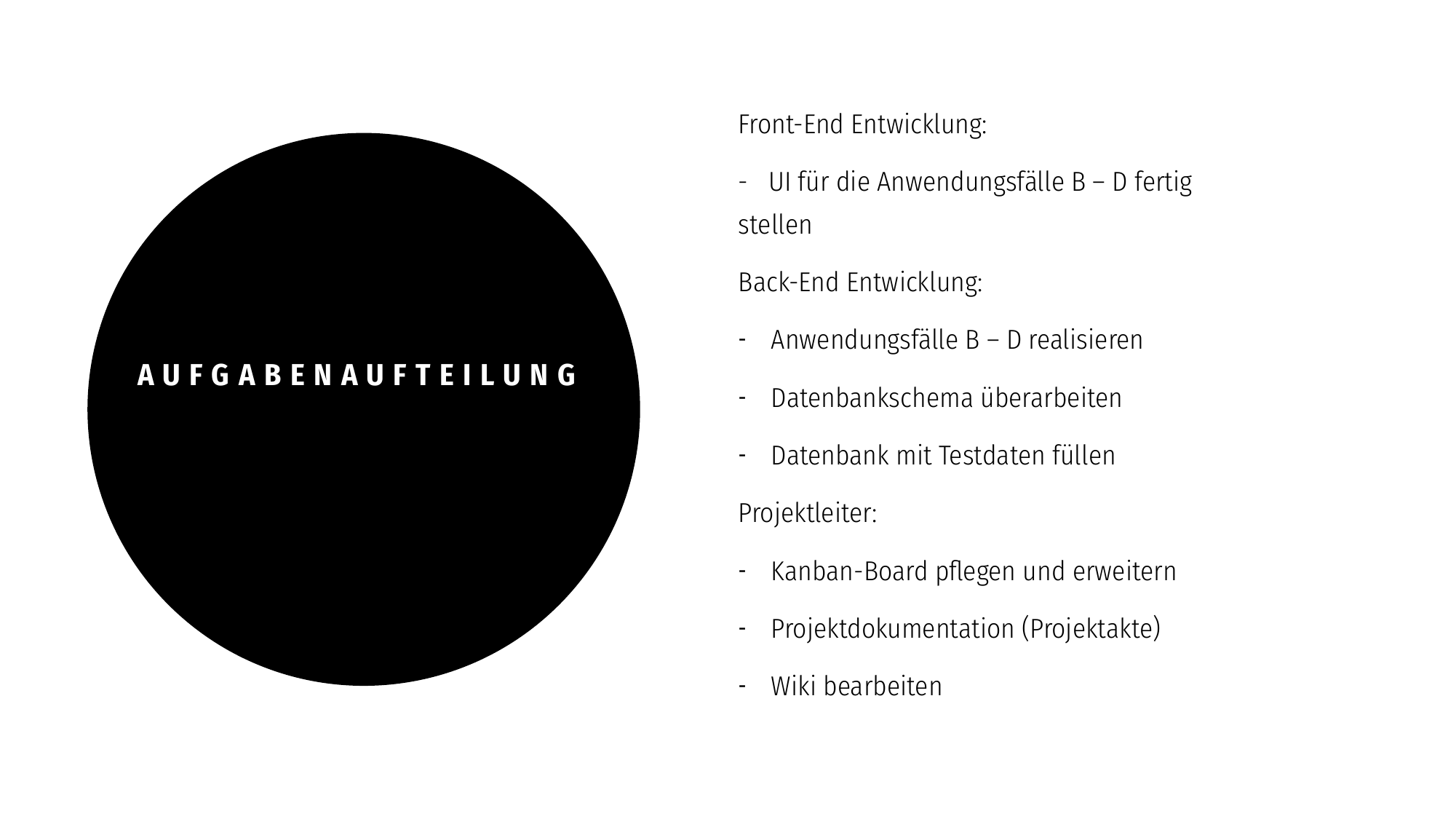

Front-End Entwicklung:
-   UI für die Anwendungsfälle B – D fertig stellen
Back-End Entwicklung:
Anwendungsfälle B – D realisieren
Datenbankschema überarbeiten
Datenbank mit Testdaten füllen
Projektleiter:
Kanban-Board pflegen und erweitern
Projektdokumentation (Projektakte)
Wiki bearbeiten

# Aufgabenaufteilung